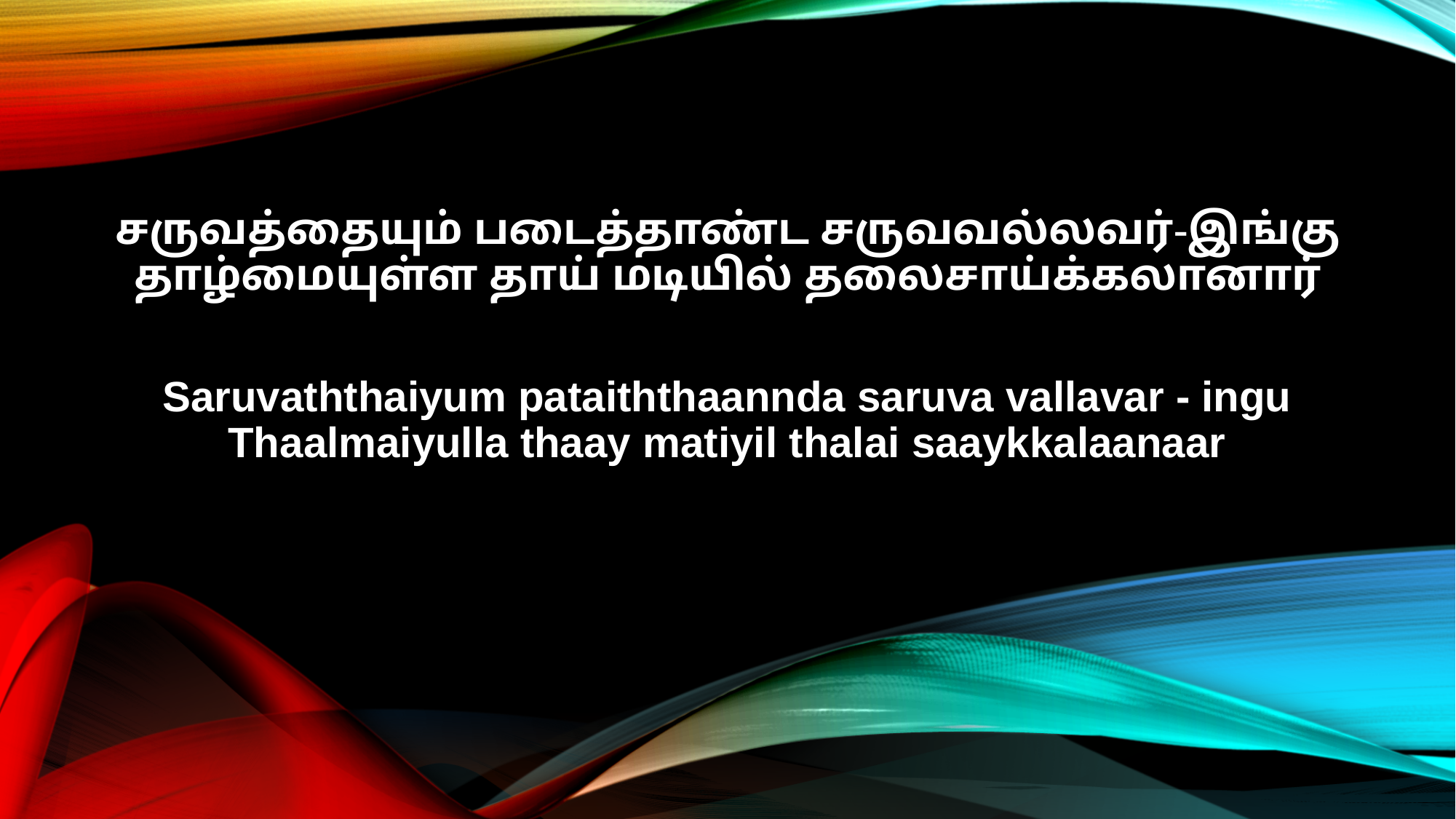

சருவத்தையும் படைத்தாண்ட சருவவல்லவர்-இங்கு
தாழ்மையுள்ள தாய் மடியில் தலைசாய்க்கலானார்

Saruvaththaiyum pataiththaannda saruva vallavar - ingu
Thaalmaiyulla thaay matiyil thalai saaykkalaanaar